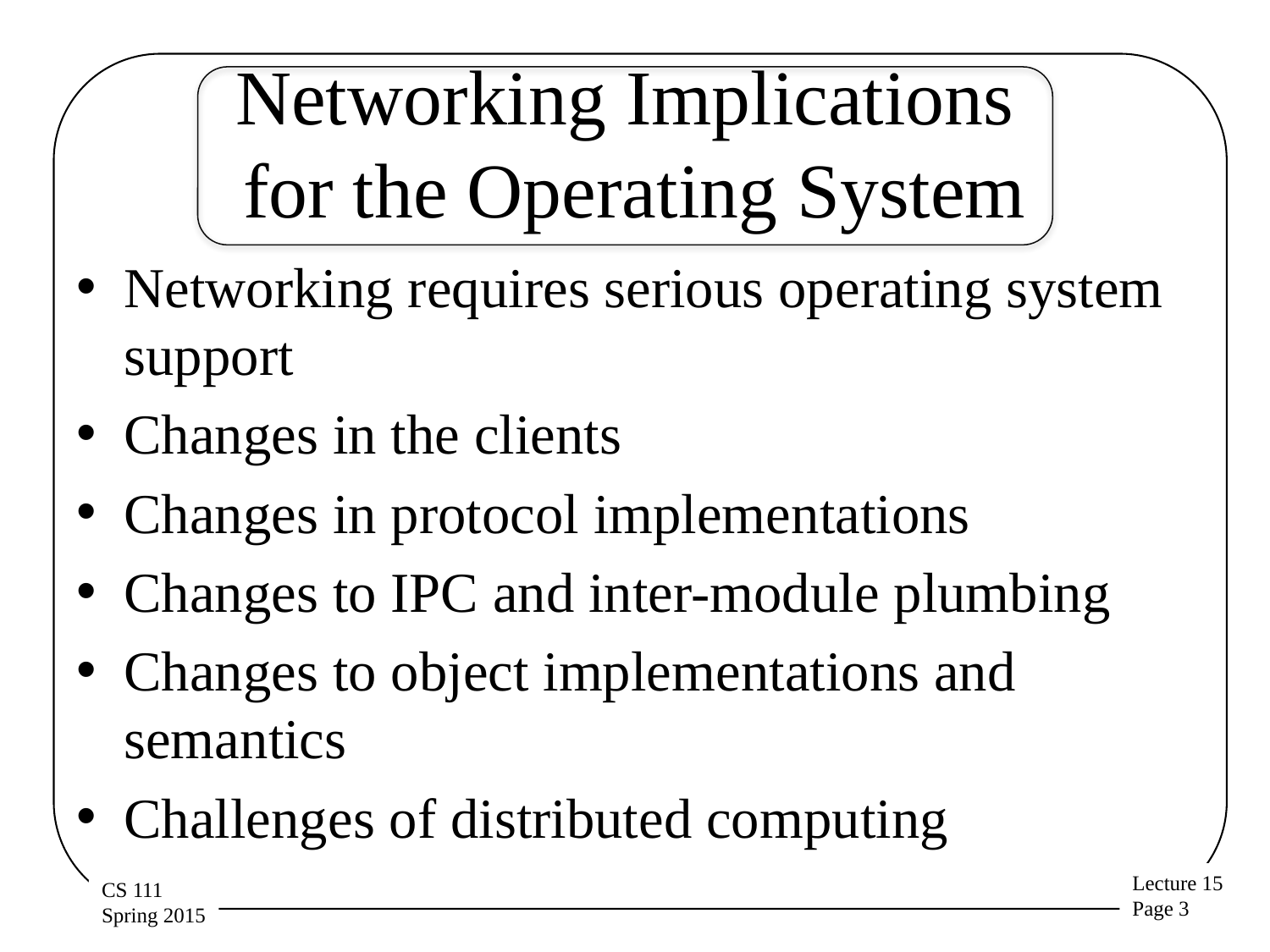

# Networking Implications for the Operating System

Networking requires serious operating system support
Changes in the clients
Changes in protocol implementations
Changes to IPC and inter-module plumbing
Changes to object implementations and semantics
Challenges of distributed computing